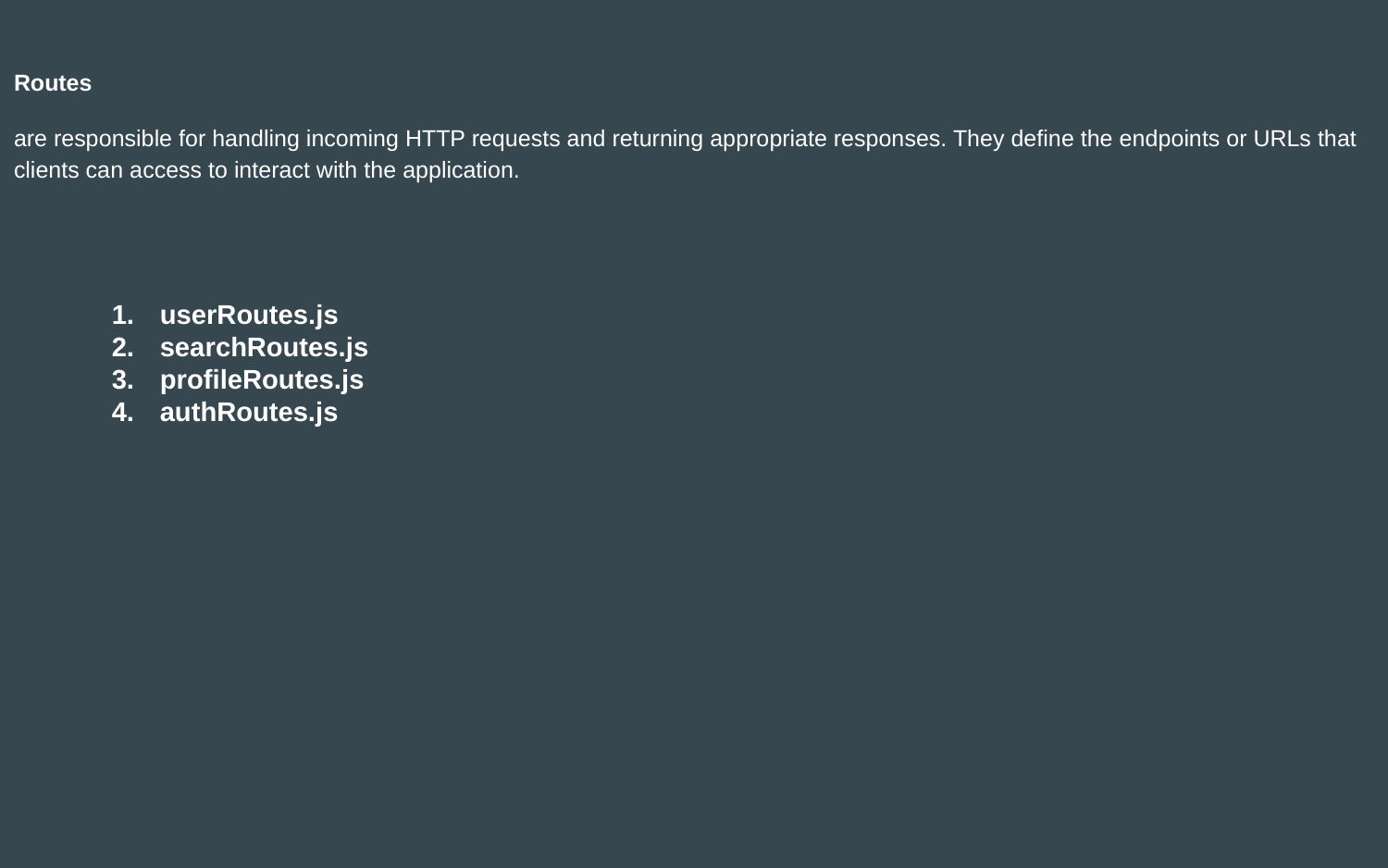

Routes

are responsible for handling incoming HTTP requests and returning appropriate responses. They define the endpoints or URLs that clients can access to interact with the application.
userRoutes.js
searchRoutes.js
profileRoutes.js
authRoutes.js